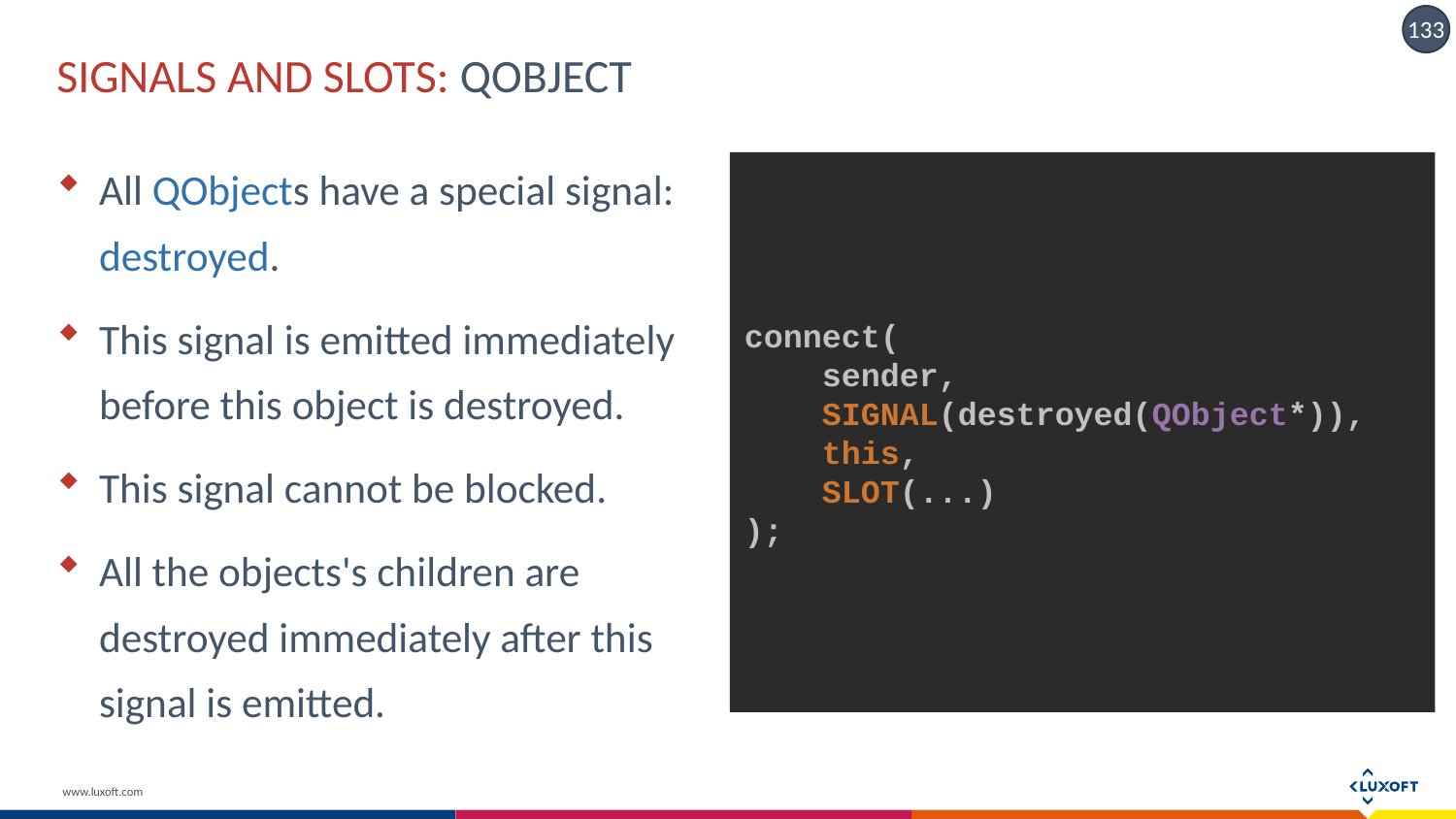

# SIGNALS AND SLOTS: QObject
All QObjects have a special signal: destroyed.
This signal is emitted immediately before this object is destroyed.
This signal cannot be blocked.
All the objects's children are destroyed immediately after this signal is emitted.
connect(
    sender,
    SIGNAL(destroyed(QObject*)),
    this,
    SLOT(...)
);